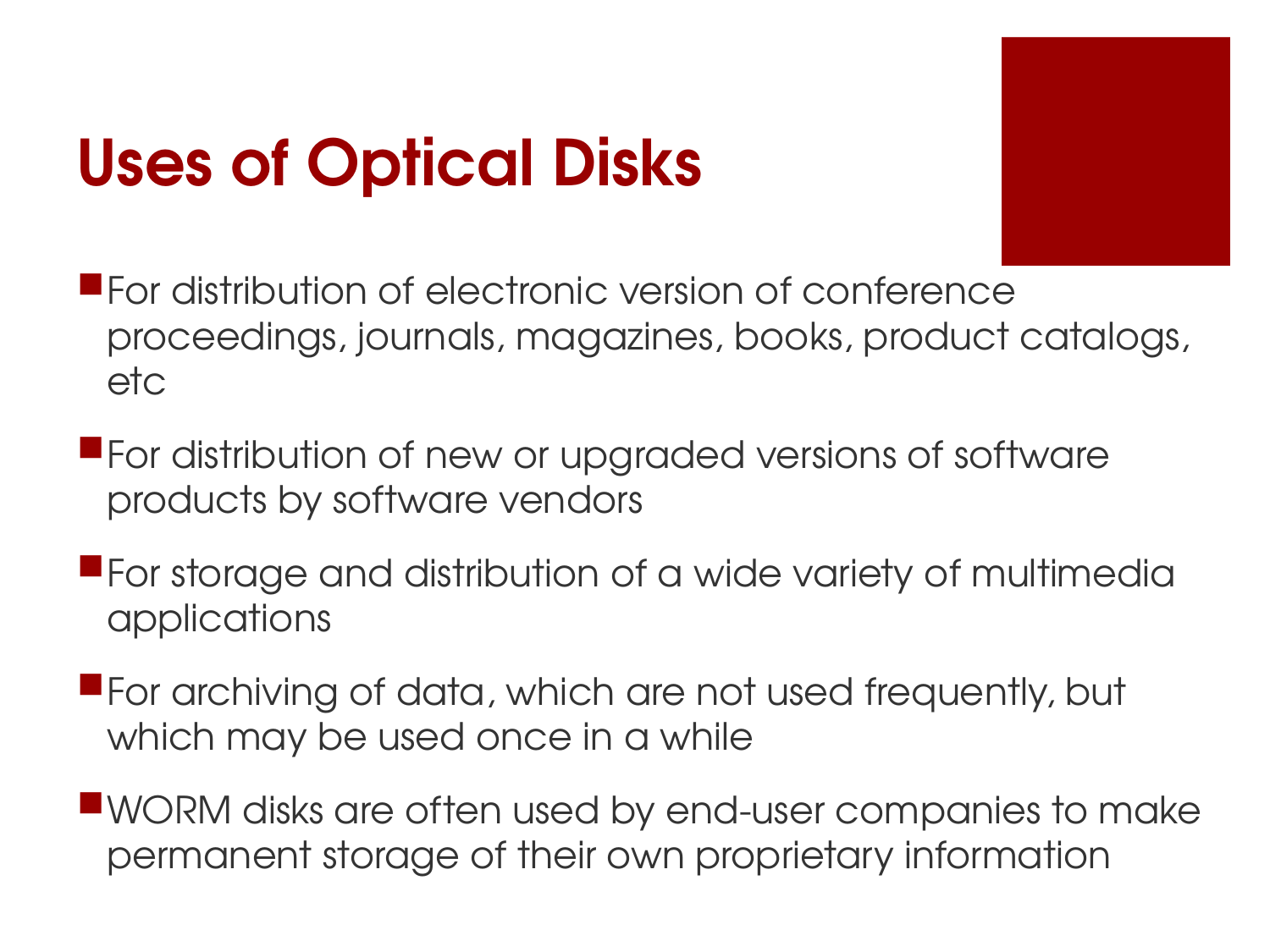

# Uses of Optical Disks
For distribution of electronic version of conference proceedings, journals, magazines, books, product catalogs, etc
For distribution of new or upgraded versions of software products by software vendors
For storage and distribution of a wide variety of multimedia applications
For archiving of data, which are not used frequently, but which may be used once in a while
WORM disks are often used by end-user companies to make permanent storage of their own proprietary information